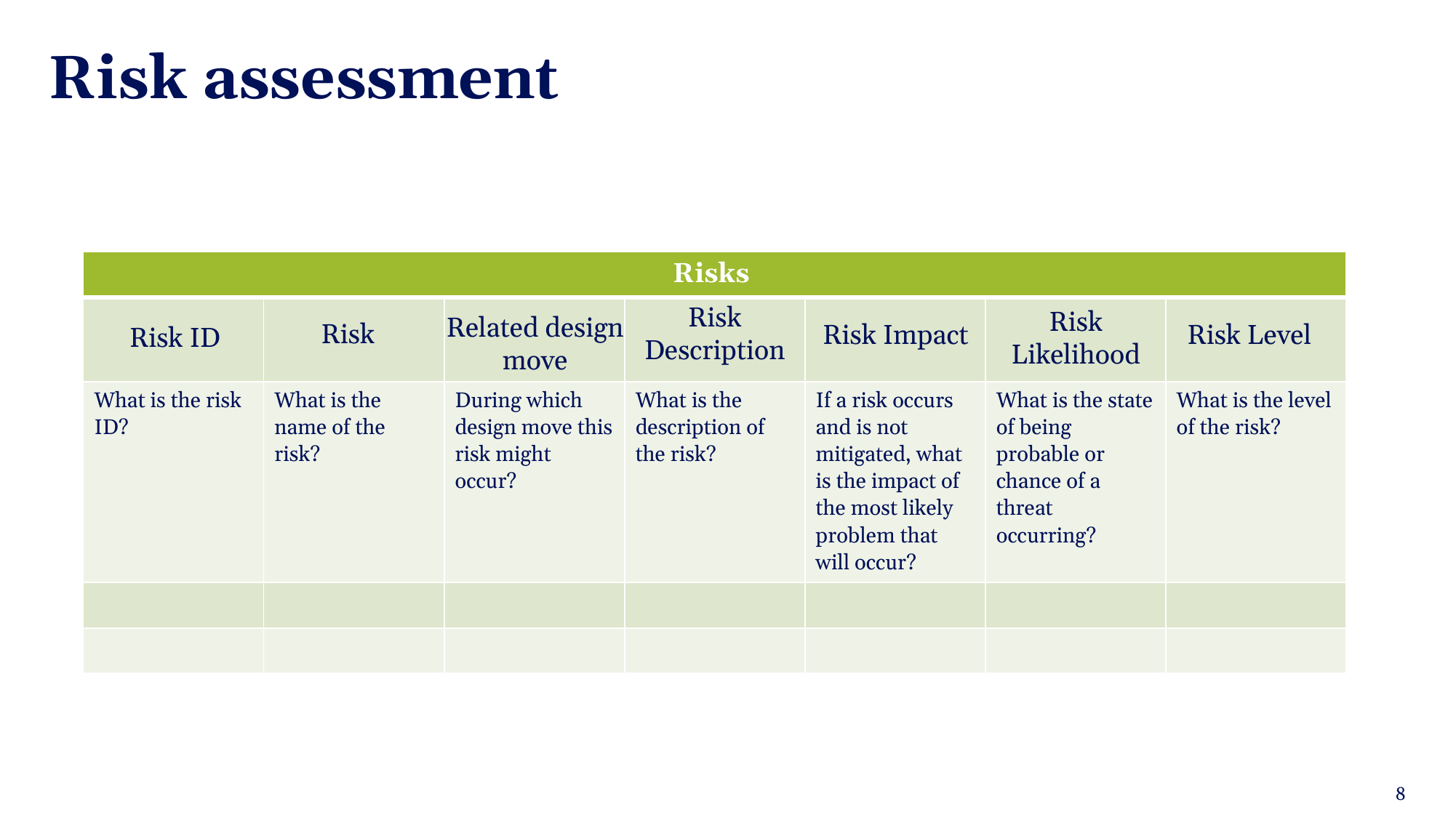

# Risk assessment
| Risks |  |  |  |  |  |  |
| --- | --- | --- | --- | --- | --- | --- |
|  |  |  |  |  |  |  |
| What is the risk ID? | What is the name of the risk? | During which design move this risk might occur? | What is the description of the risk? | If a risk occurs and is not mitigated, what is the impact of the most likely problem that will occur? | What is the state of being probable or chance of a threat occurring? | What is the level of the risk? |
|  |  |  |  |  |  |  |
|  |  |  |  |  |  |  |
Risk Description
Risk Likelihood
Related design move
Risk
Risk Impact
Risk Level
Risk ID
8